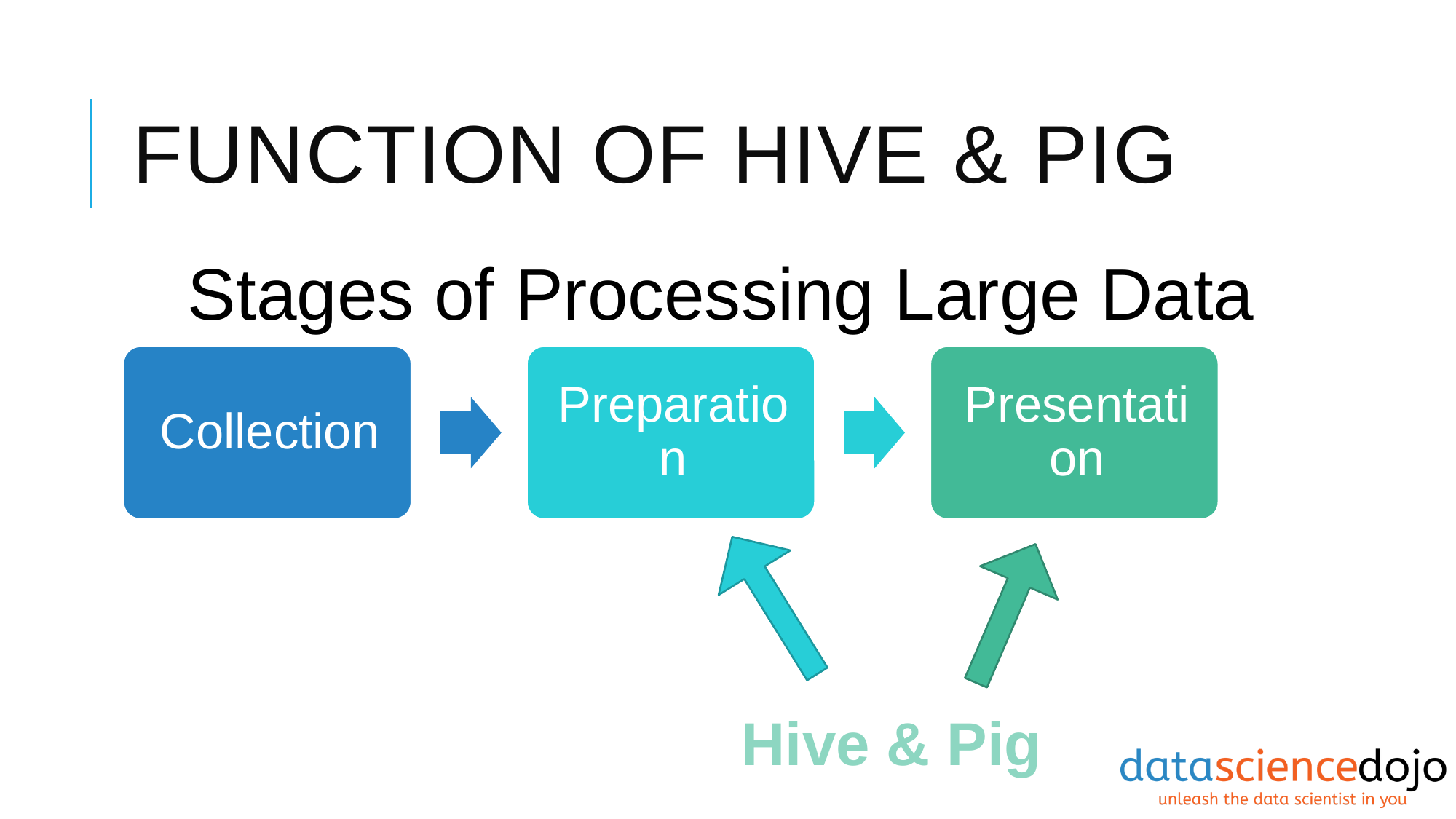

# Function of Hive & Pig
Collection

Preparation

Presentation
Stages of Processing Large Data

Hive & Pig